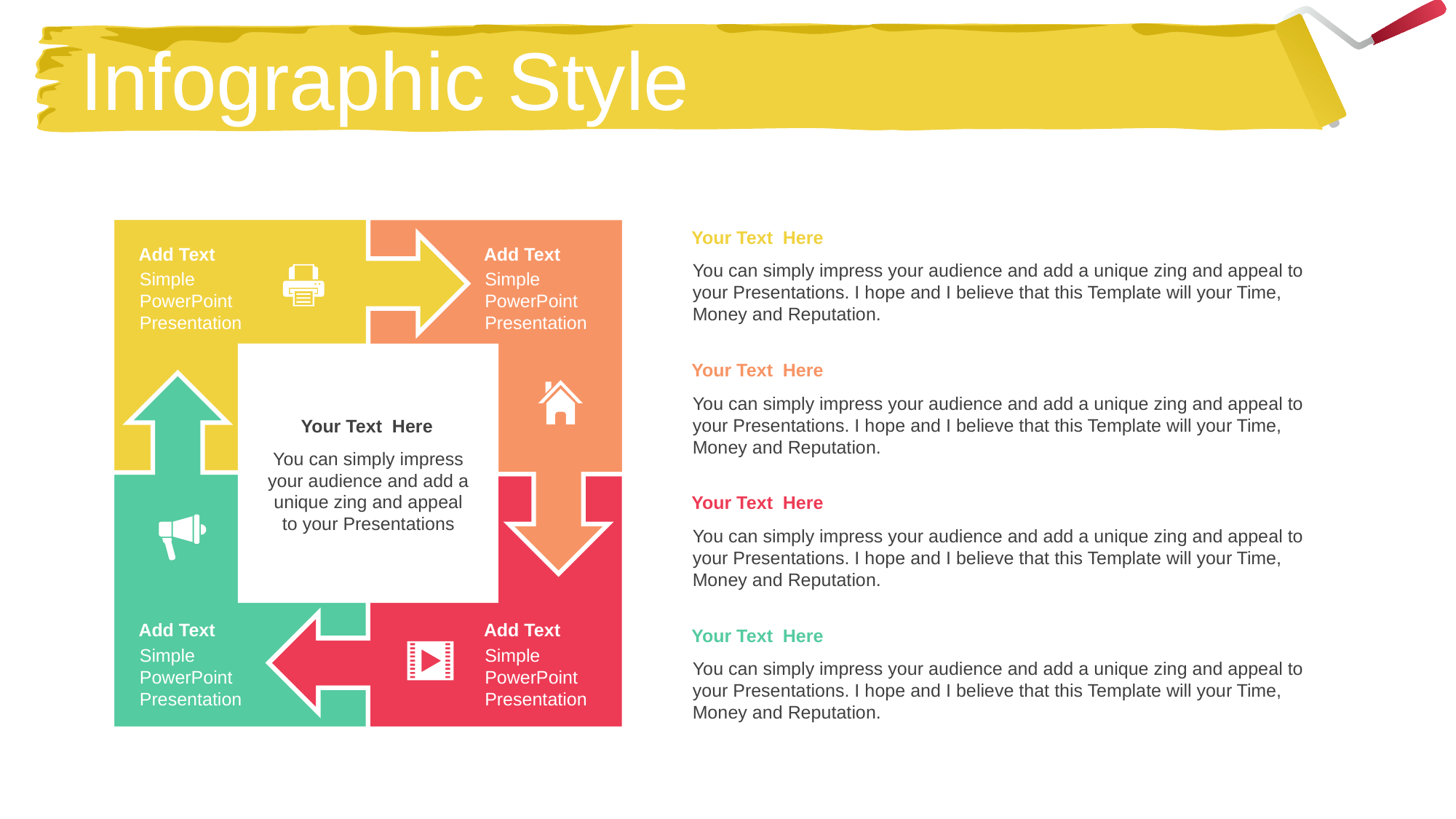

Infographic Style

Your Text  Here
You can simply impress your audience and add a unique zing and appeal to  your Presentations. I hope and I believe that this Template will your Time, Money and Reputation.
Add Text
Simple PowerPoint Presentation
Add Text
Simple PowerPoint Presentation

Your Text  Here
You can simply impress your audience and add a unique zing and appeal to  your Presentations. I hope and I believe that this Template will your Time, Money and Reputation.

Your Text  Here
You can simply impress your audience and add a unique zing and appeal to your Presentations
Your Text  Here
You can simply impress your audience and add a unique zing and appeal to  your Presentations. I hope and I believe that this Template will your Time, Money and Reputation.

Add Text
Simple PowerPoint Presentation
Add Text
Simple PowerPoint Presentation
Your Text  Here
You can simply impress your audience and add a unique zing and appeal to  your Presentations. I hope and I believe that this Template will your Time, Money and Reputation.